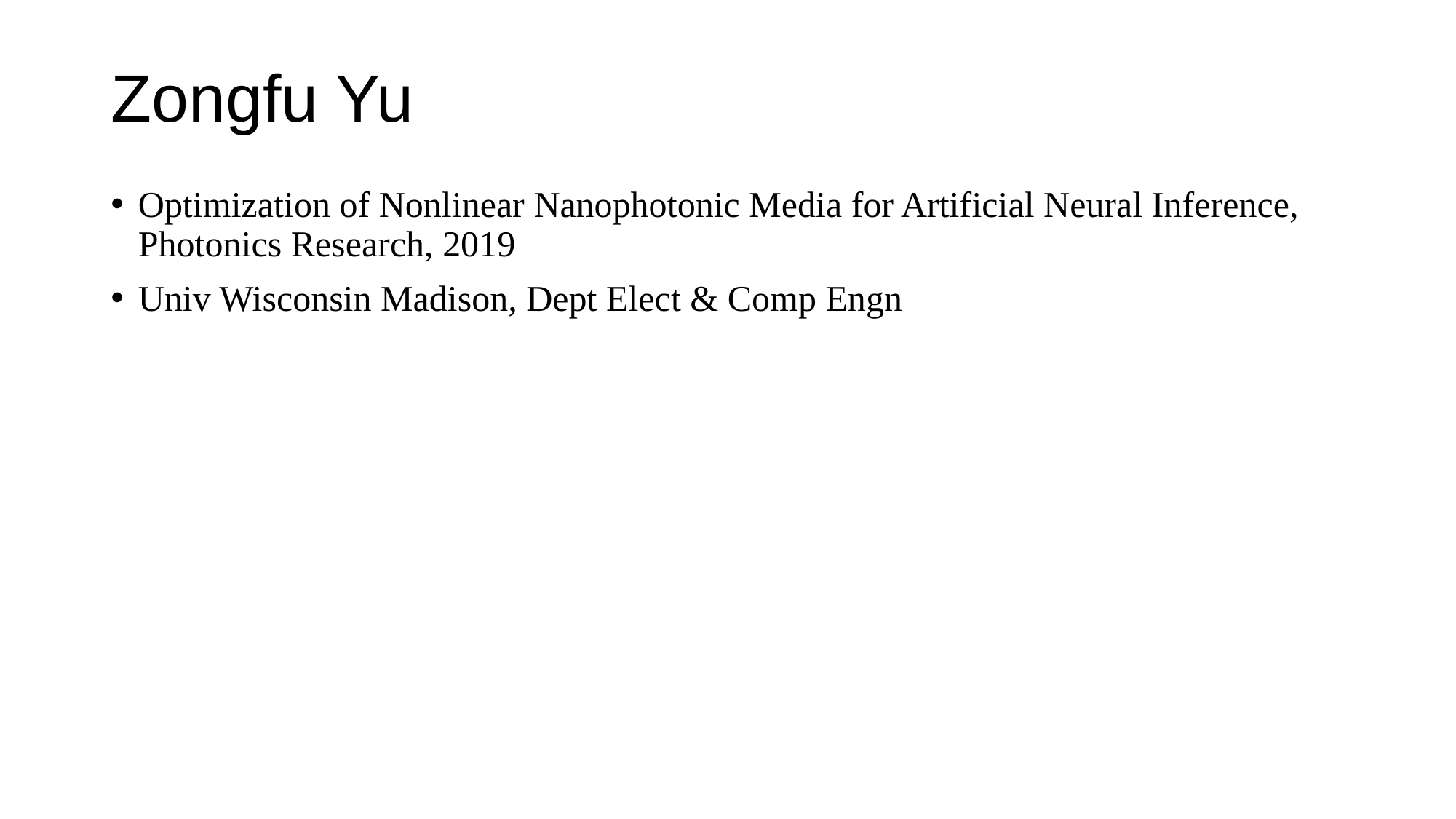

# Zongfu Yu
Optimization of Nonlinear Nanophotonic Media for Artificial Neural Inference, Photonics Research, 2019
Univ Wisconsin Madison, Dept Elect & Comp Engn